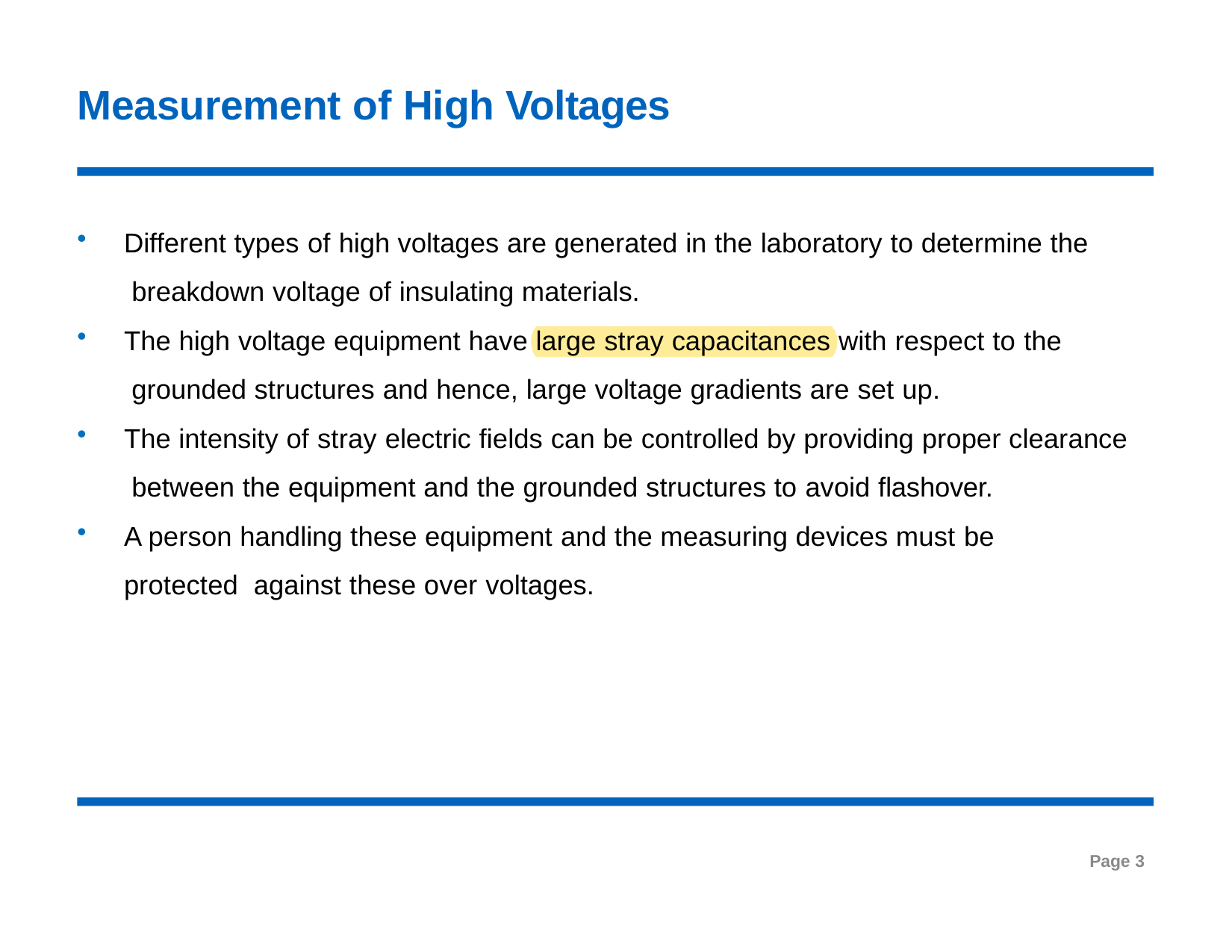

# Measurement of High Voltages

Different types of high voltages are generated in the laboratory to determine the  breakdown voltage of insulating materials.
The high voltage equipment have large stray capacitances with respect to the  grounded structures and hence, large voltage gradients are set up.
The intensity of stray electric ﬁelds can be controlled by providing proper clearance  between the equipment and the grounded structures to avoid ﬂashover.
A person handling these equipment and the measuring devices must be protected  against these over voltages.

Page 3